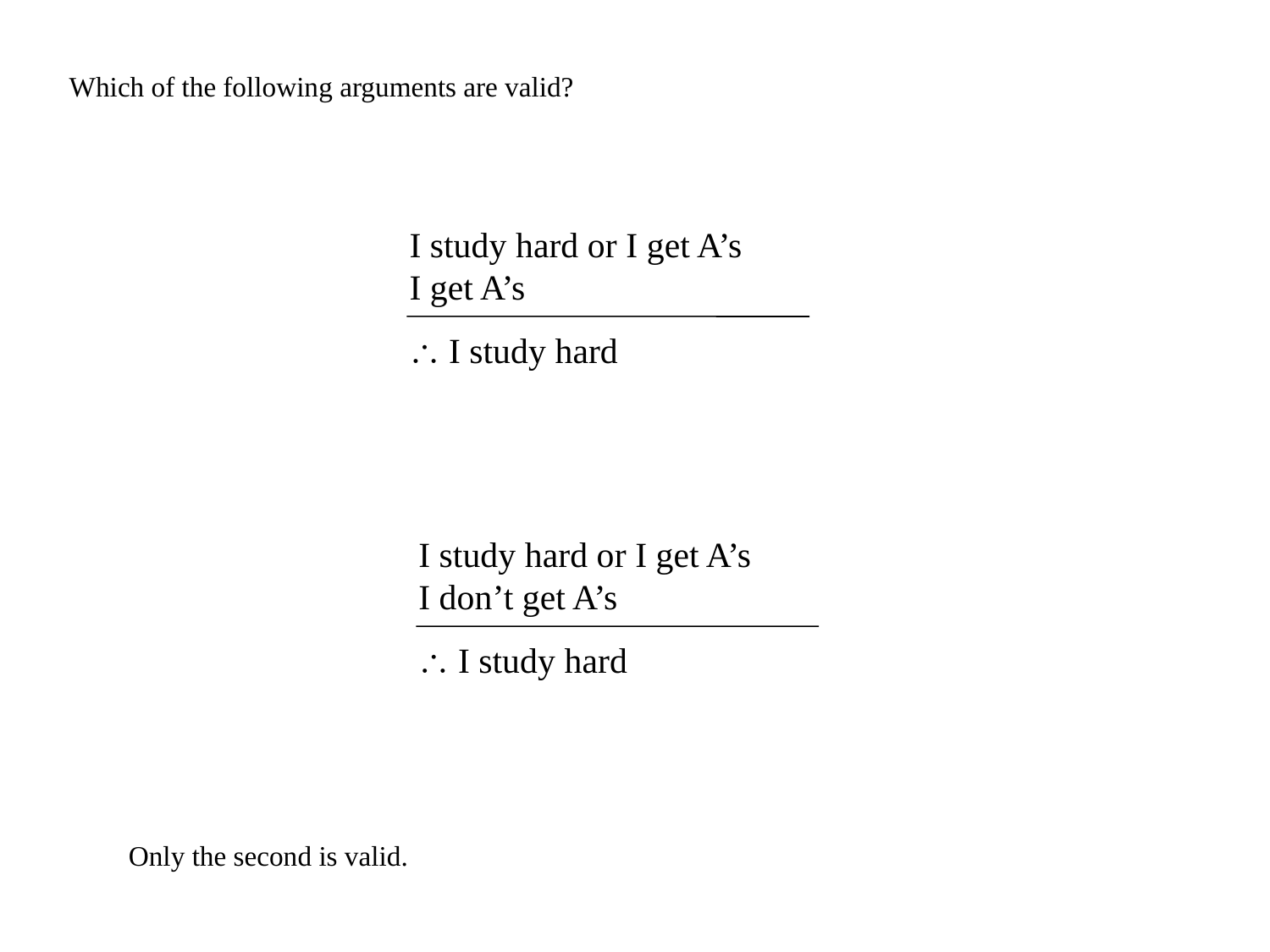

Which of the following arguments are valid?
I study hard or I get A’s
I get A’s
∴ I study hard

I study hard or I get A’s
I don’t get A’s
∴ I study hard

Only the second is valid.